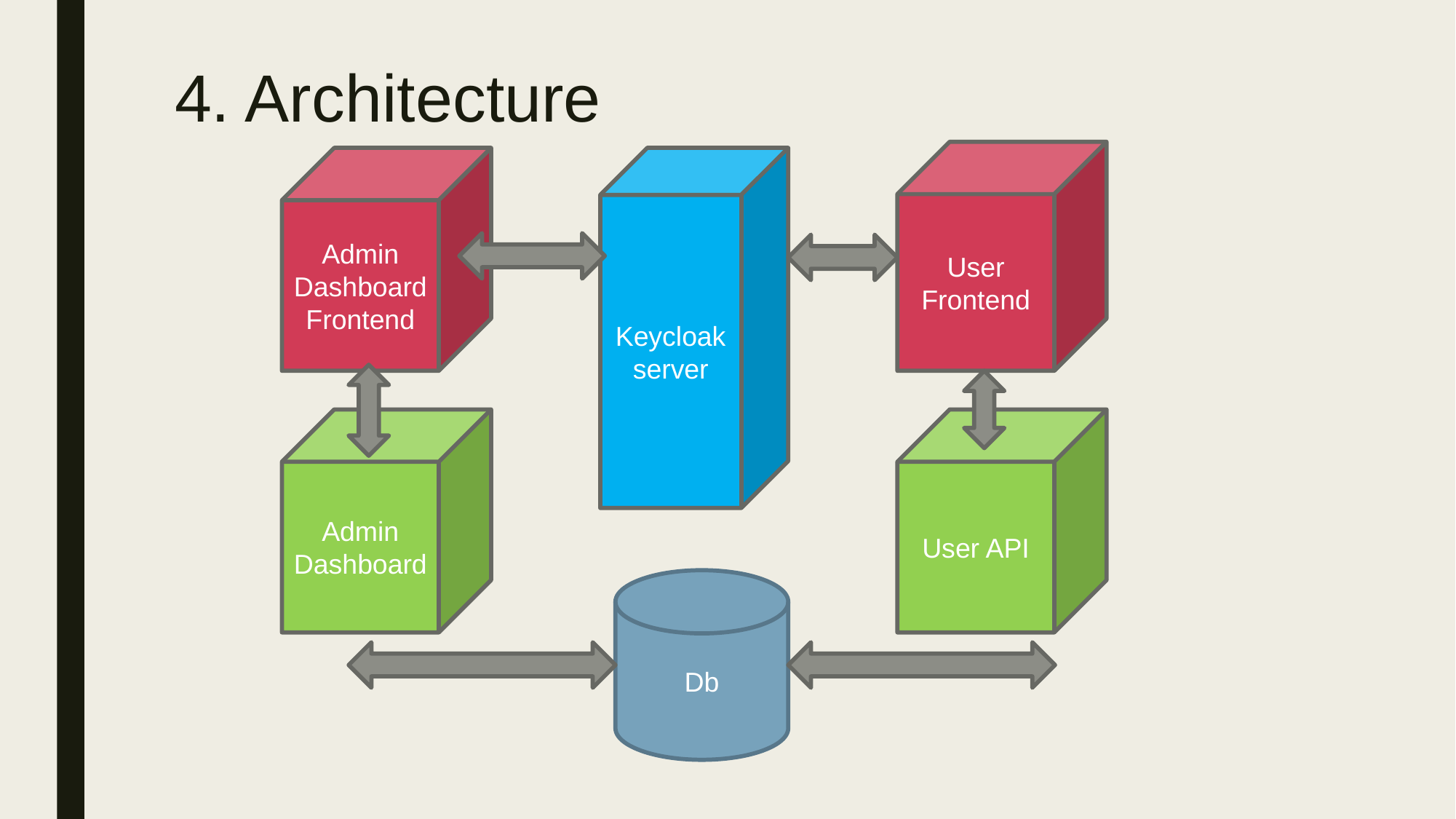

# 4. Architecture
User Frontend
Admin Dashboard Frontend
Keycloak server

Admin Dashboard
User API
Db